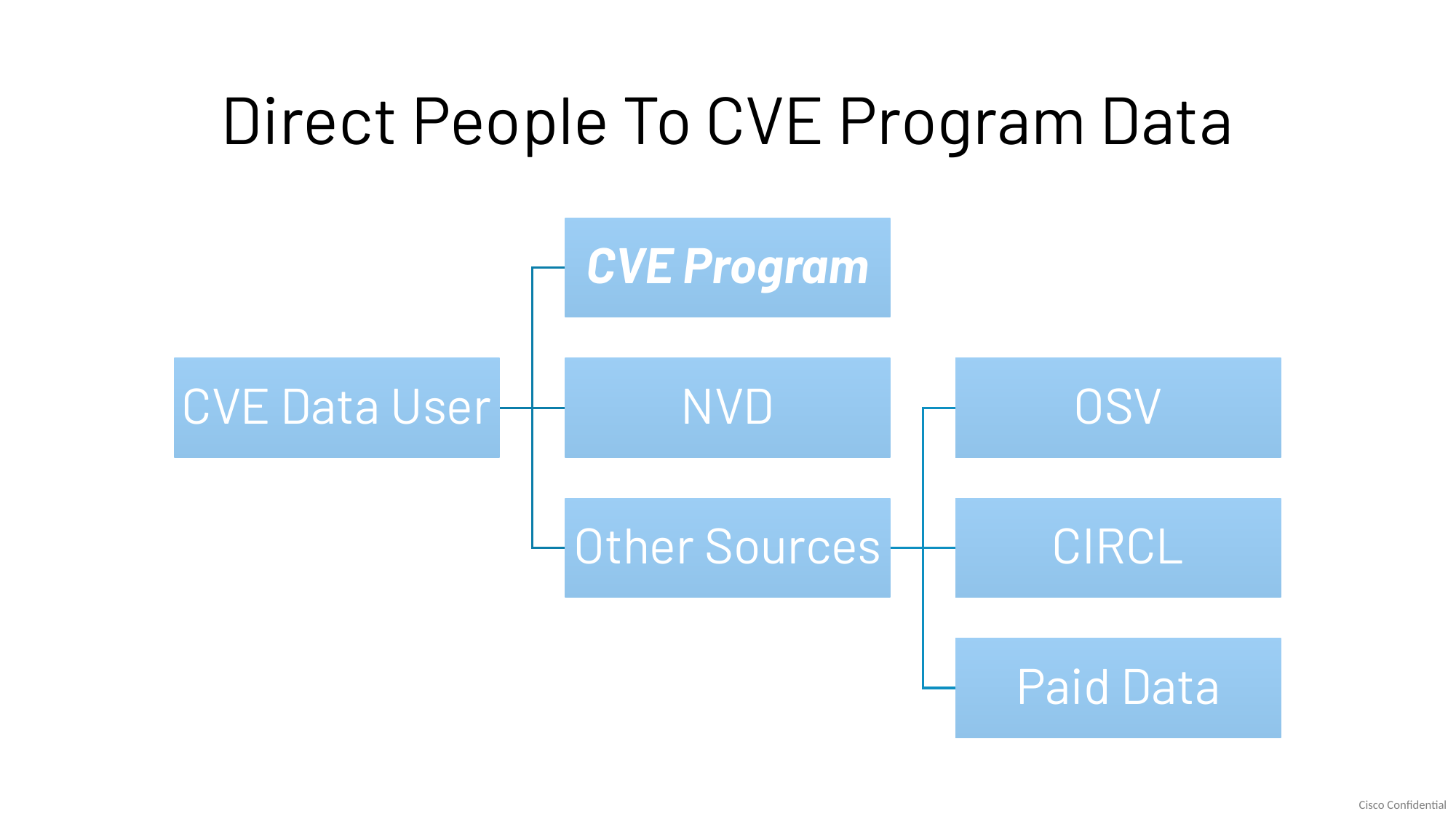

# Direct People To CVE Program Data
CVE Data User
CVE Program
NVD
Other Sources
OSV
CIRCL
Paid Data